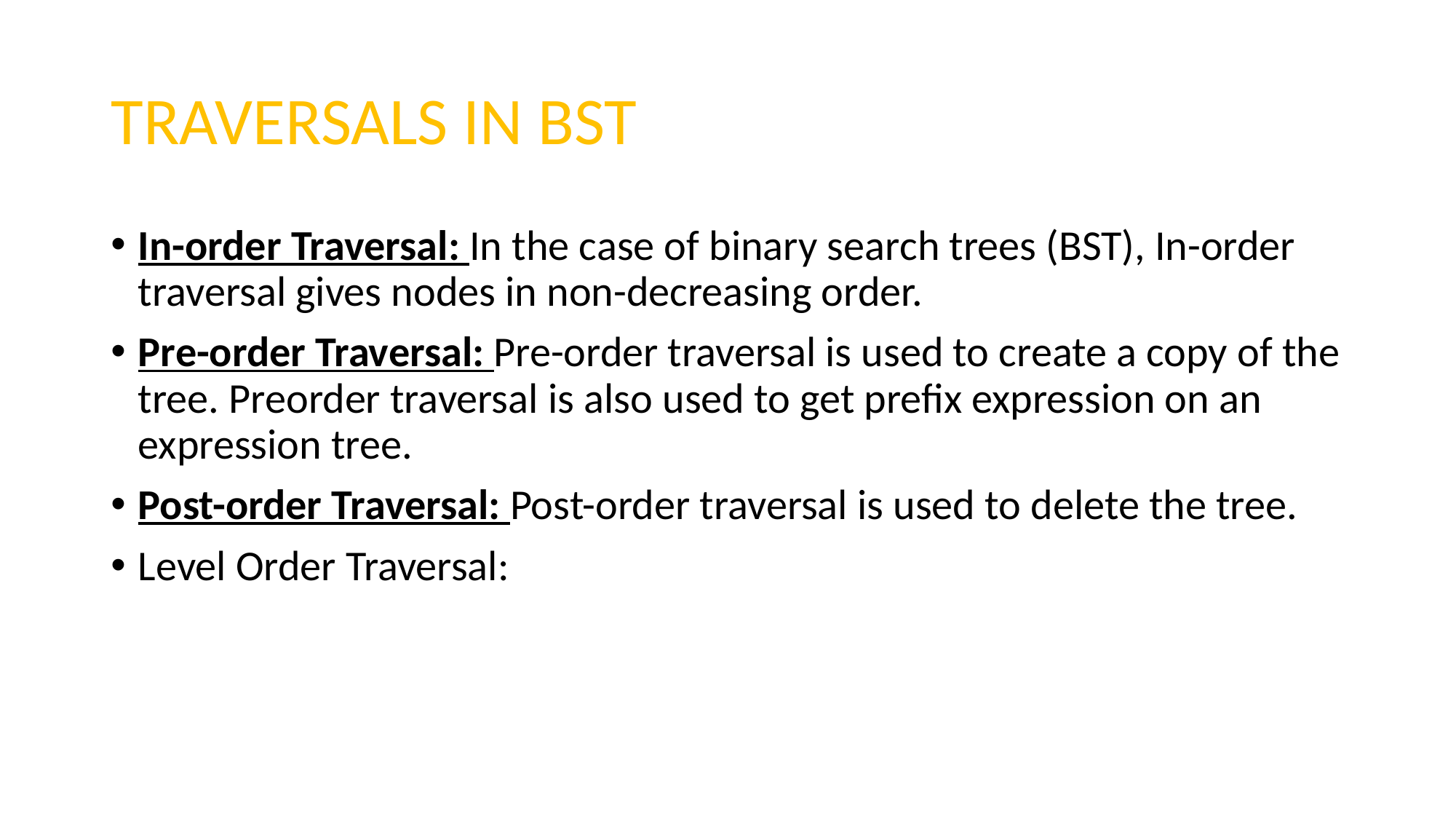

# TRAVERSALS IN BST
In-order Traversal: In the case of binary search trees (BST), In-order traversal gives nodes in non-decreasing order.
Pre-order Traversal: Pre-order traversal is used to create a copy of the tree. Preorder traversal is also used to get prefix expression on an expression tree.
Post-order Traversal: Post-order traversal is used to delete the tree.
Level Order Traversal: